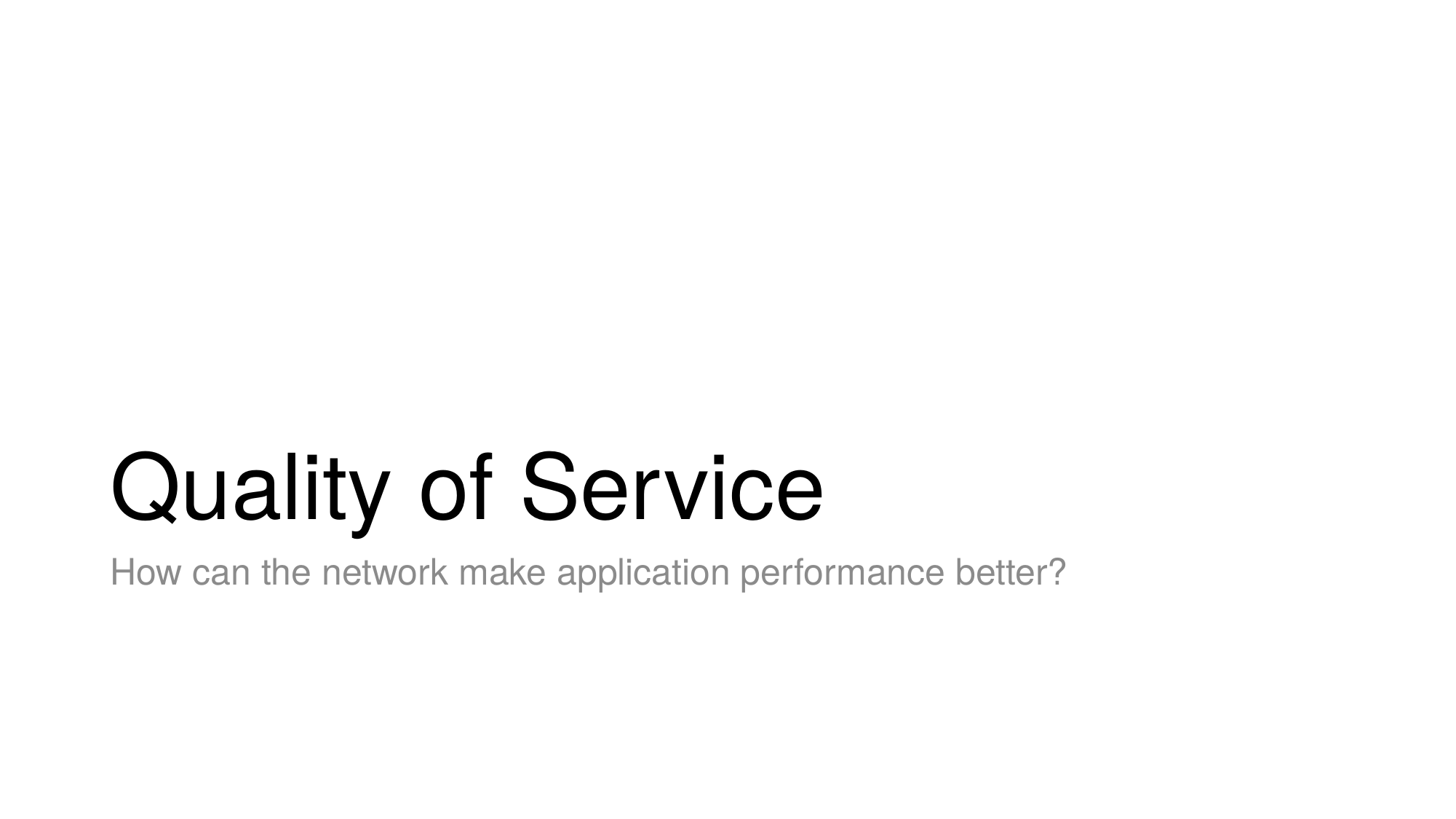

# Quality of Service
How can the network make application performance better?